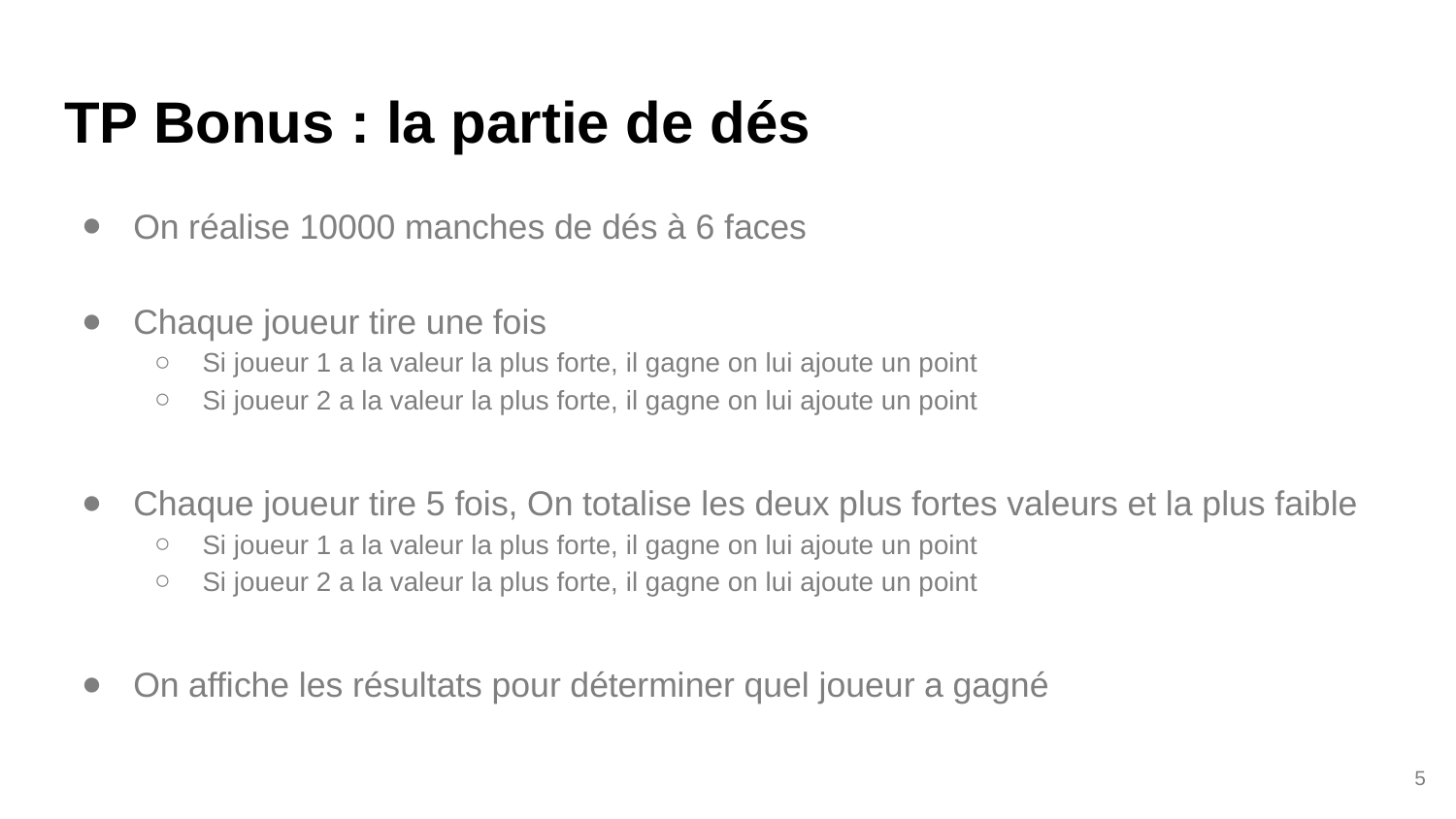

# TP Bonus : la partie de dés
On réalise 10000 manches de dés à 6 faces

Chaque joueur tire une fois
Si joueur 1 a la valeur la plus forte, il gagne on lui ajoute un point
Si joueur 2 a la valeur la plus forte, il gagne on lui ajoute un point

Chaque joueur tire 5 fois, On totalise les deux plus fortes valeurs et la plus faible
Si joueur 1 a la valeur la plus forte, il gagne on lui ajoute un point
Si joueur 2 a la valeur la plus forte, il gagne on lui ajoute un point

On affiche les résultats pour déterminer quel joueur a gagné

5